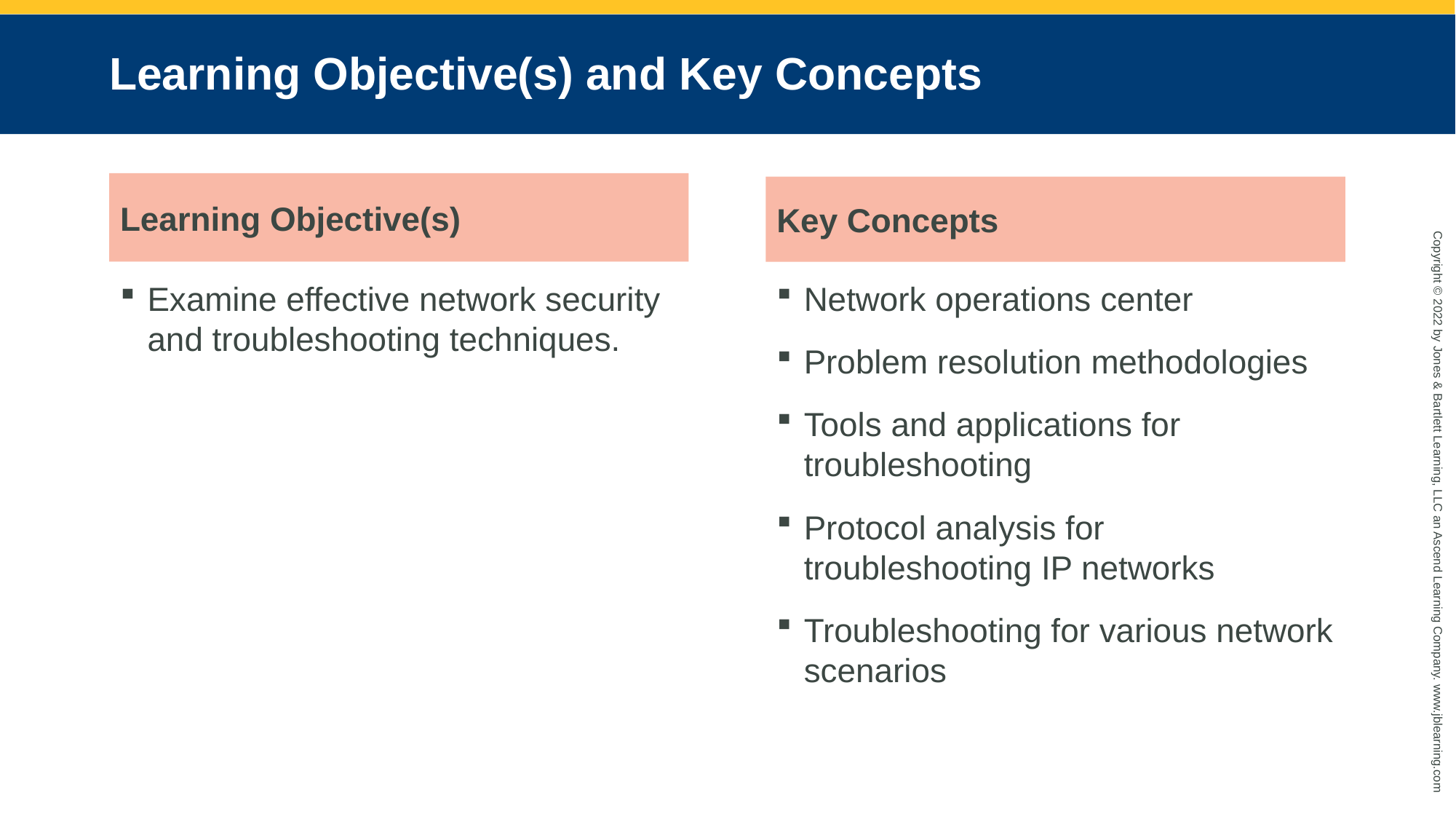

# Learning Objective(s) and Key Concepts
Learning Objective(s)
Key Concepts
Examine effective network security and troubleshooting techniques.

Network operations center
Problem resolution methodologies
Tools and applications for troubleshooting
Protocol analysis for troubleshooting IP networks
Troubleshooting for various network scenarios